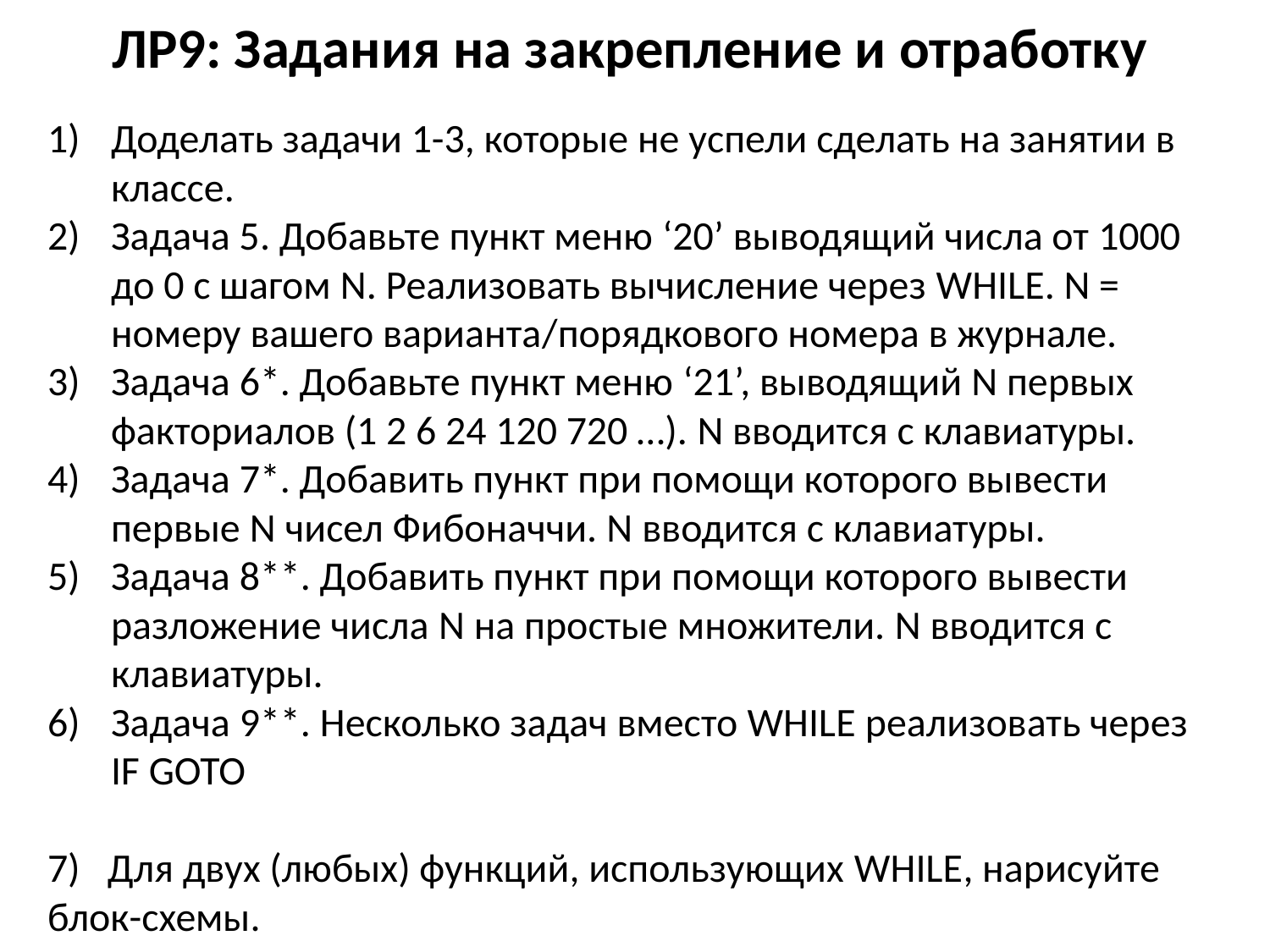

# ЛР9: Задания на закрепление и отработку
Доделать задачи 1-3, которые не успели сделать на занятии в классе.
Задача 5. Добавьте пункт меню ‘20’ выводящий числа от 1000 до 0 с шагом N. Реализовать вычисление через WHILE. N = номеру вашего варианта/порядкового номера в журнале.
Задача 6*. Добавьте пункт меню ‘21’, выводящий N первых факториалов (1 2 6 24 120 720 …). N вводится с клавиатуры.
Задача 7*. Добавить пункт при помощи которого вывести первые N чисел Фибоначчи. N вводится с клавиатуры.
Задача 8**. Добавить пункт при помощи которого вывести разложение числа N на простые множители. N вводится с клавиатуры.
Задача 9**. Несколько задач вместо WHILE реализовать через IF GOTO

7)   Для двух (любых) функций, использующих WHILE, нарисуйте блок-схемы.